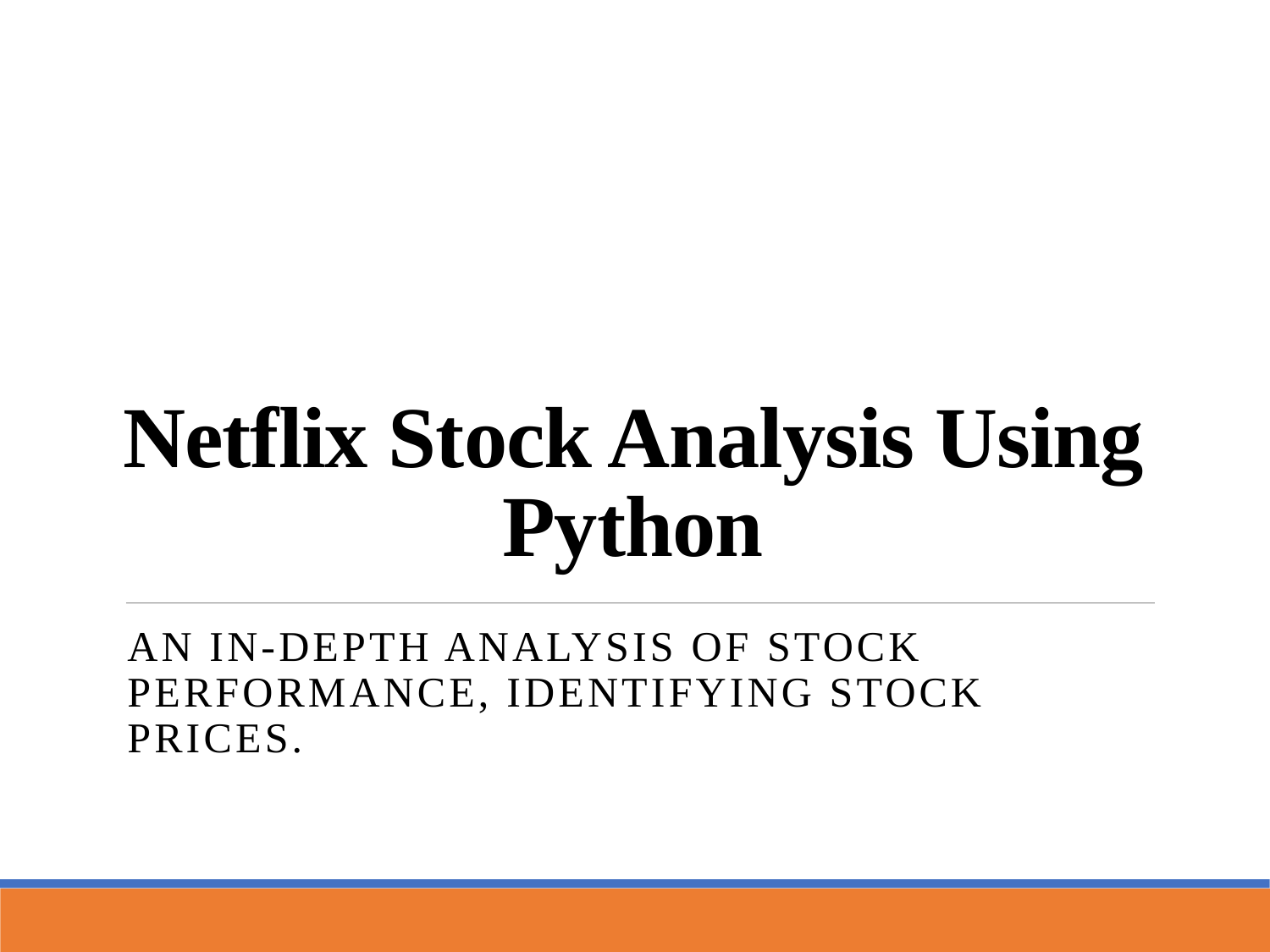

# Netflix Stock Analysis Using Python
An in-depth analysis of stock performance, identifying stock prices.